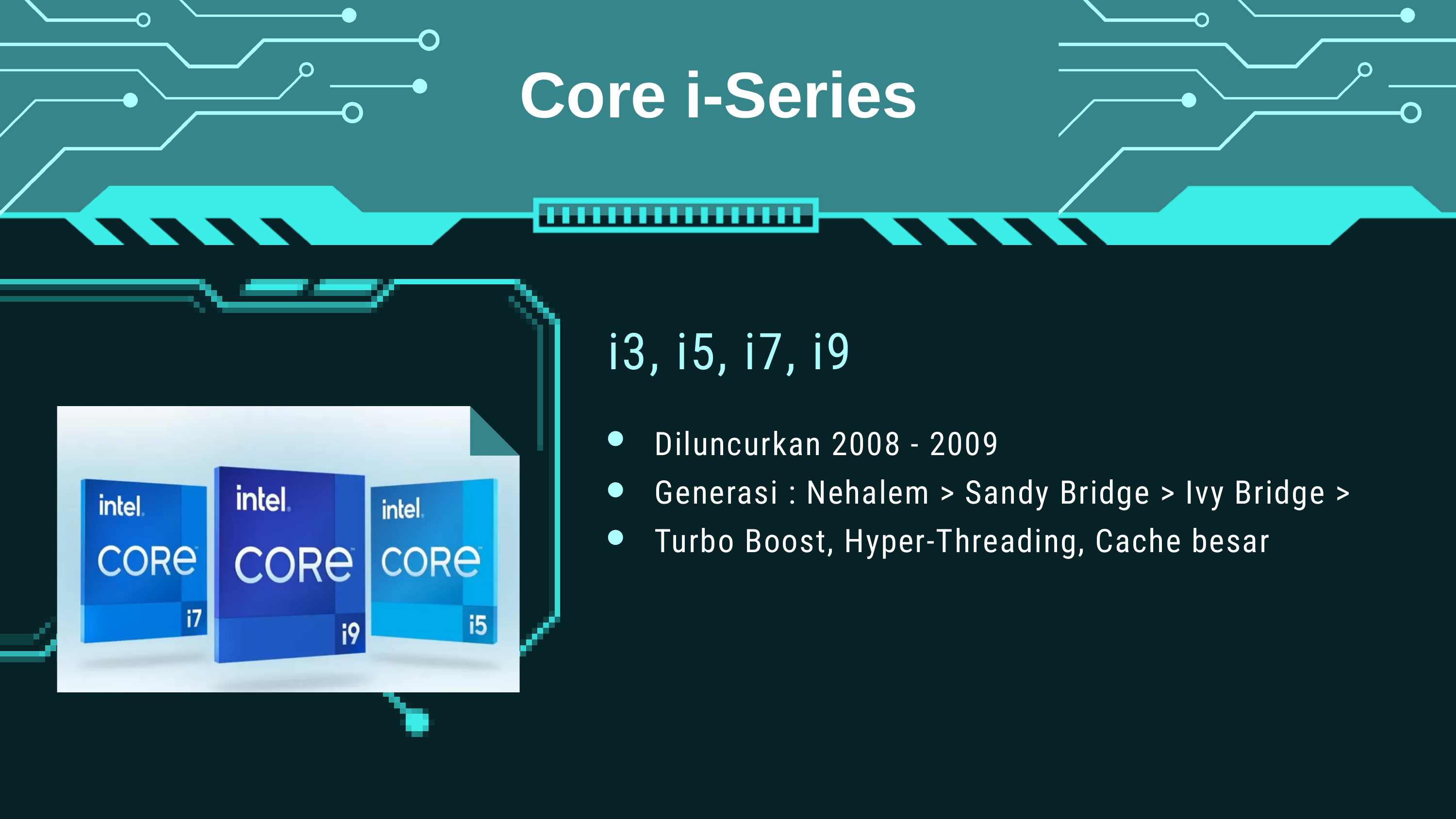

Core i-Series

i3, i5, i7, i9

Diluncurkan 2008 - 2009
Generasi : Nehalem > Sandy Bridge > Ivy Bridge >
Turbo Boost, Hyper-Threading, Cache besar